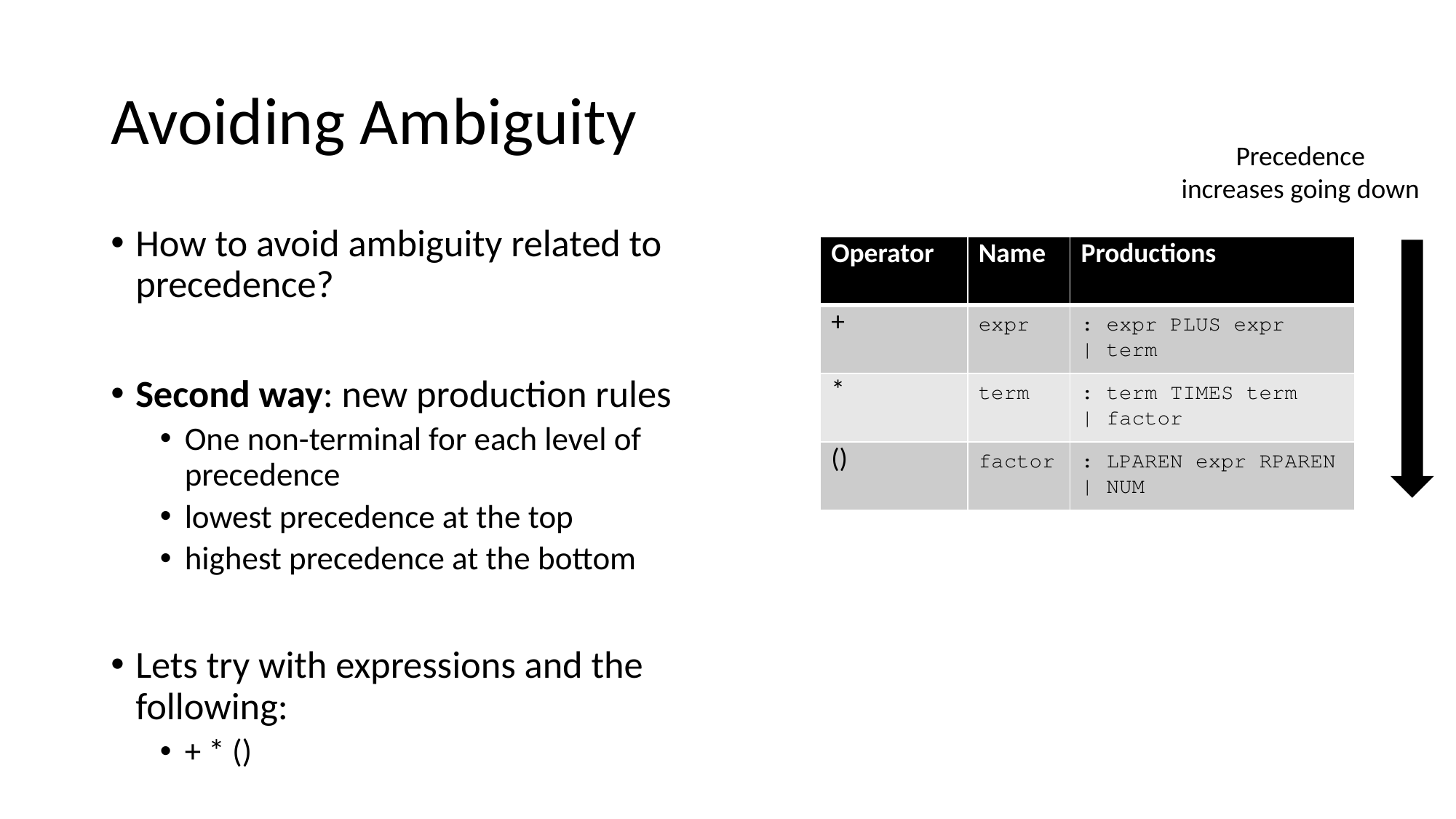

# Avoiding Ambiguity
Precedence
increases going down
How to avoid ambiguity related to precedence?

Second way: new production rules
One non-terminal for each level of precedence
lowest precedence at the top
highest precedence at the bottom

Lets try with expressions and the following:
+ * ()
| Operator | Name | Productions |
| --- | --- | --- |
| + | expr | : expr PLUS expr | term |
| \* | term | : term TIMES term | factor |
| () | factor | : LPAREN expr RPAREN | NUM |